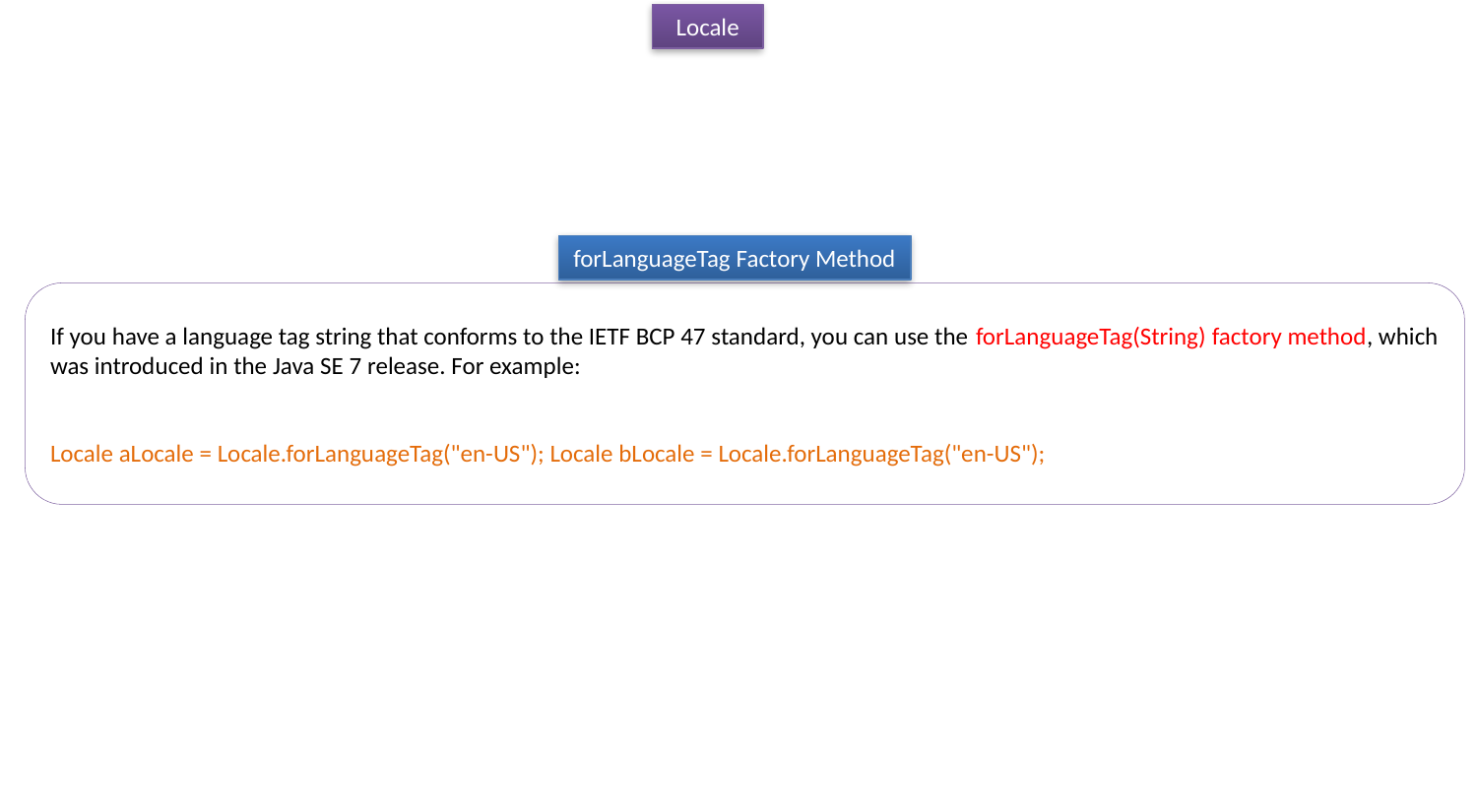

Locale
forLanguageTag Factory Method

If you have a language tag string that conforms to the IETF BCP 47 standard, you can use the forLanguageTag(String) factory method, which was introduced in the Java SE 7 release. For example:
Locale aLocale = Locale.forLanguageTag("en-US"); Locale bLocale = Locale.forLanguageTag("en-US");